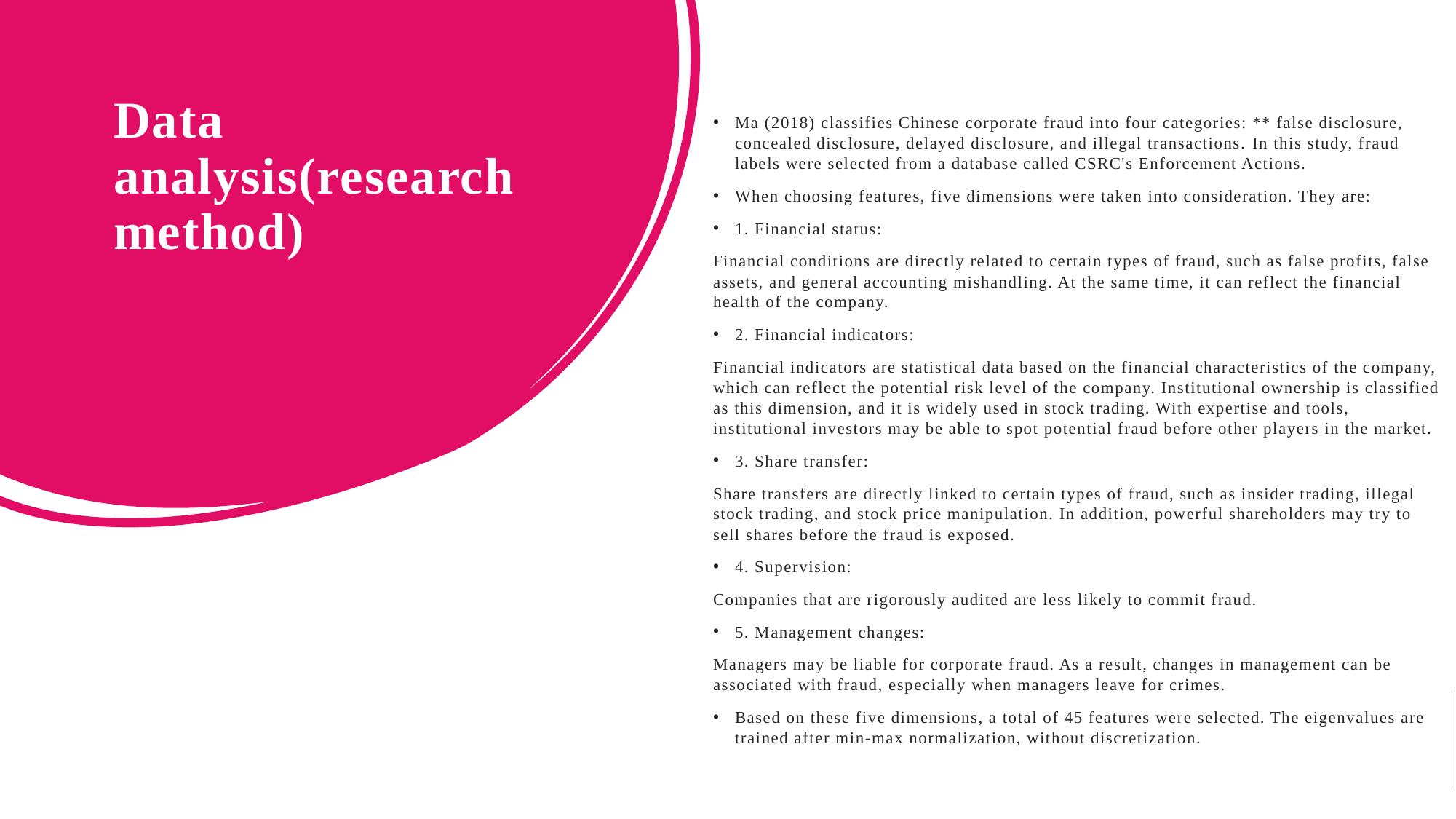

# Data analysis(research method)
Ma (2018) classifies Chinese corporate fraud into four categories: ** false disclosure, concealed disclosure, delayed disclosure, and illegal transactions. In this study, fraud labels were selected from a database called CSRC's Enforcement Actions.
When choosing features, five dimensions were taken into consideration. They are:
1. Financial status:
Financial conditions are directly related to certain types of fraud, such as false profits, false assets, and general accounting mishandling. At the same time, it can reflect the financial health of the company.
2. Financial indicators:
Financial indicators are statistical data based on the financial characteristics of the company, which can reflect the potential risk level of the company. Institutional ownership is classified as this dimension, and it is widely used in stock trading. With expertise and tools, institutional investors may be able to spot potential fraud before other players in the market.
3. Share transfer:
Share transfers are directly linked to certain types of fraud, such as insider trading, illegal stock trading, and stock price manipulation. In addition, powerful shareholders may try to sell shares before the fraud is exposed.
4. Supervision:
Companies that are rigorously audited are less likely to commit fraud.
5. Management changes:
Managers may be liable for corporate fraud. As a result, changes in management can be associated with fraud, especially when managers leave for crimes.
Based on these five dimensions, a total of 45 features were selected. The eigenvalues are trained after min-max normalization, without discretization.